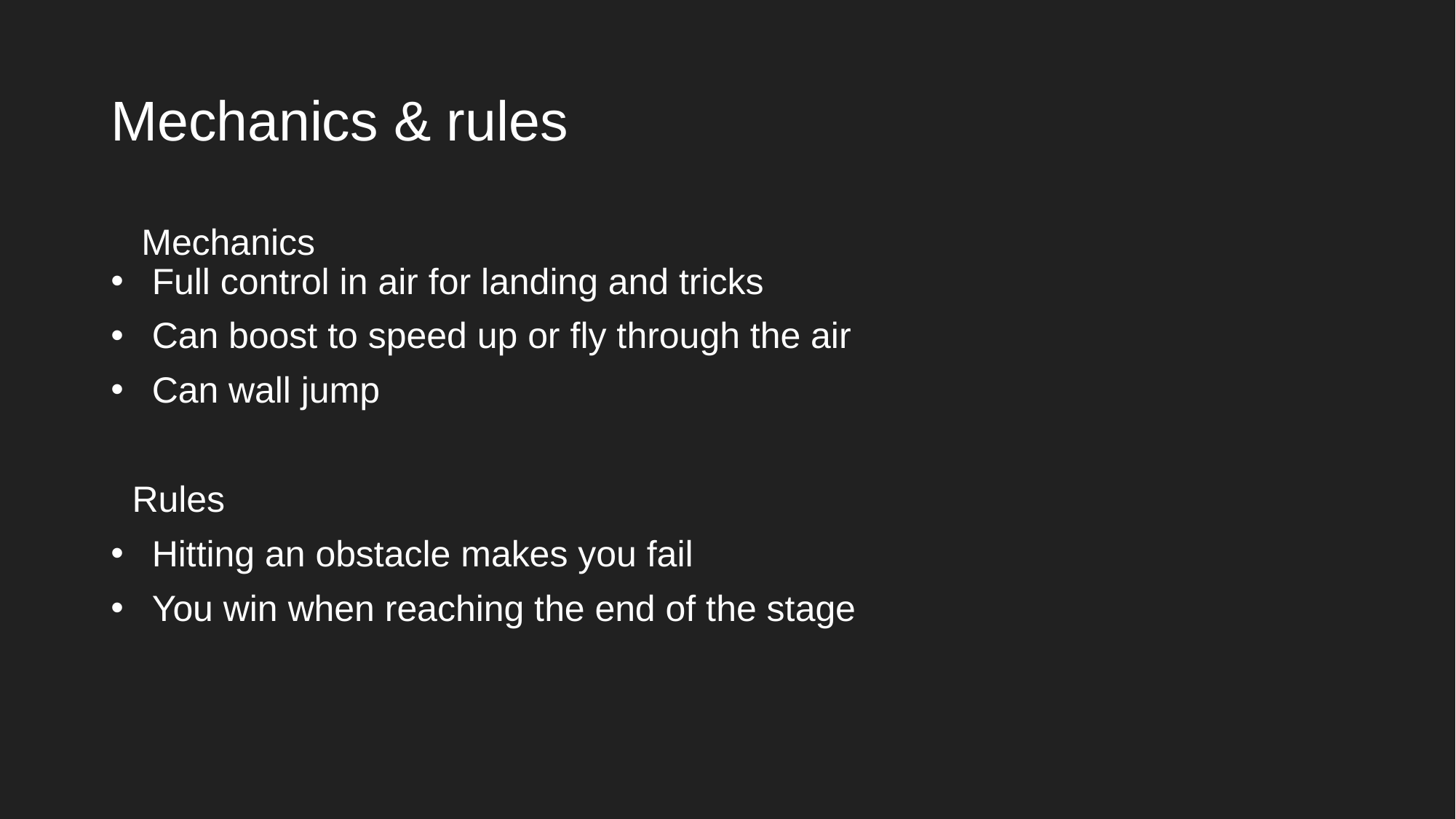

# Mechanics & rules
   Mechanics
Full control in air for landing and tricks
Can boost to speed up or fly through the air
Can wall jump

Rules
Hitting an obstacle makes you fail
You win when reaching the end of the stage